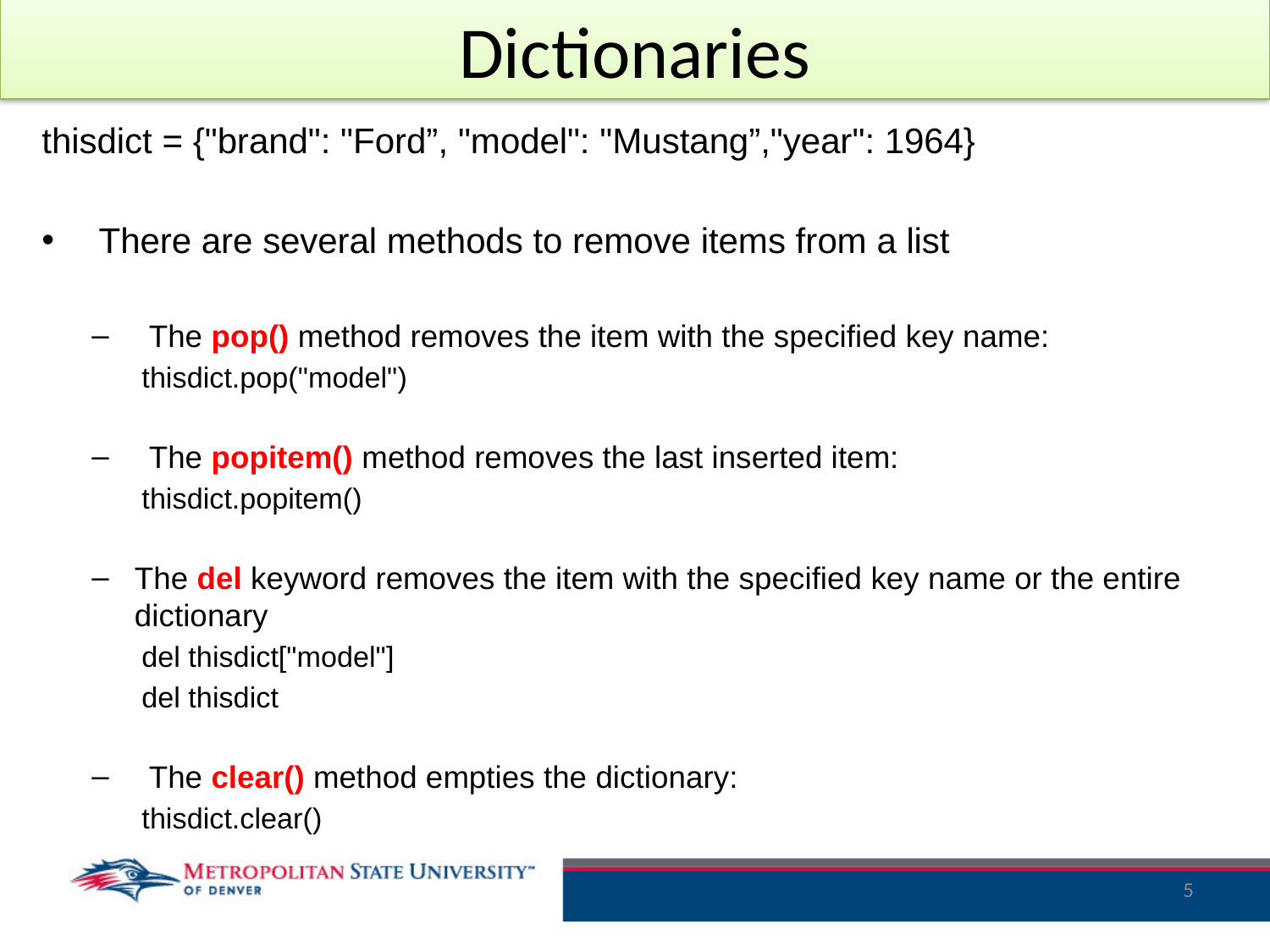

# Dictionaries
thisdict = {"brand": "Ford”, "model": "Mustang”,"year": 1964}

There are several methods to remove items from a list

The pop() method removes the item with the specified key name:
thisdict.pop("model")

The popitem() method removes the last inserted item:
thisdict.popitem()

The del keyword removes the item with the specified key name or the entire dictionary
del thisdict["model"]
del thisdict

The clear() method empties the dictionary:
thisdict.clear()
5